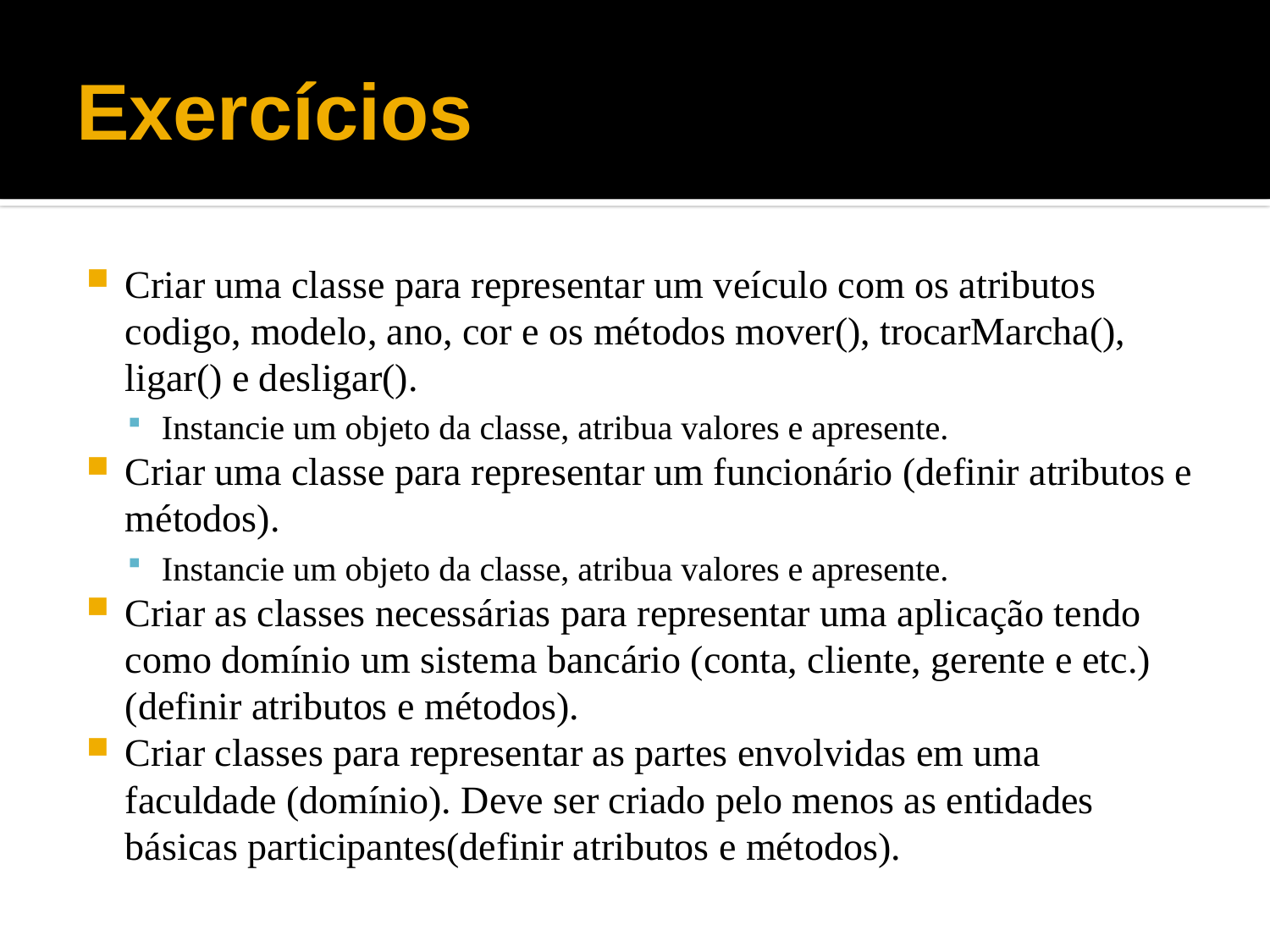

# Exercícios
Criar uma classe para representar um veículo com os atributos codigo, modelo, ano, cor e os métodos mover(), trocarMarcha(), ligar() e desligar().
Instancie um objeto da classe, atribua valores e apresente.
Criar uma classe para representar um funcionário (definir atributos e métodos).
Instancie um objeto da classe, atribua valores e apresente.
Criar as classes necessárias para representar uma aplicação tendo como domínio um sistema bancário (conta, cliente, gerente e etc.) (definir atributos e métodos).
Criar classes para representar as partes envolvidas em uma faculdade (domínio). Deve ser criado pelo menos as entidades básicas participantes(definir atributos e métodos).